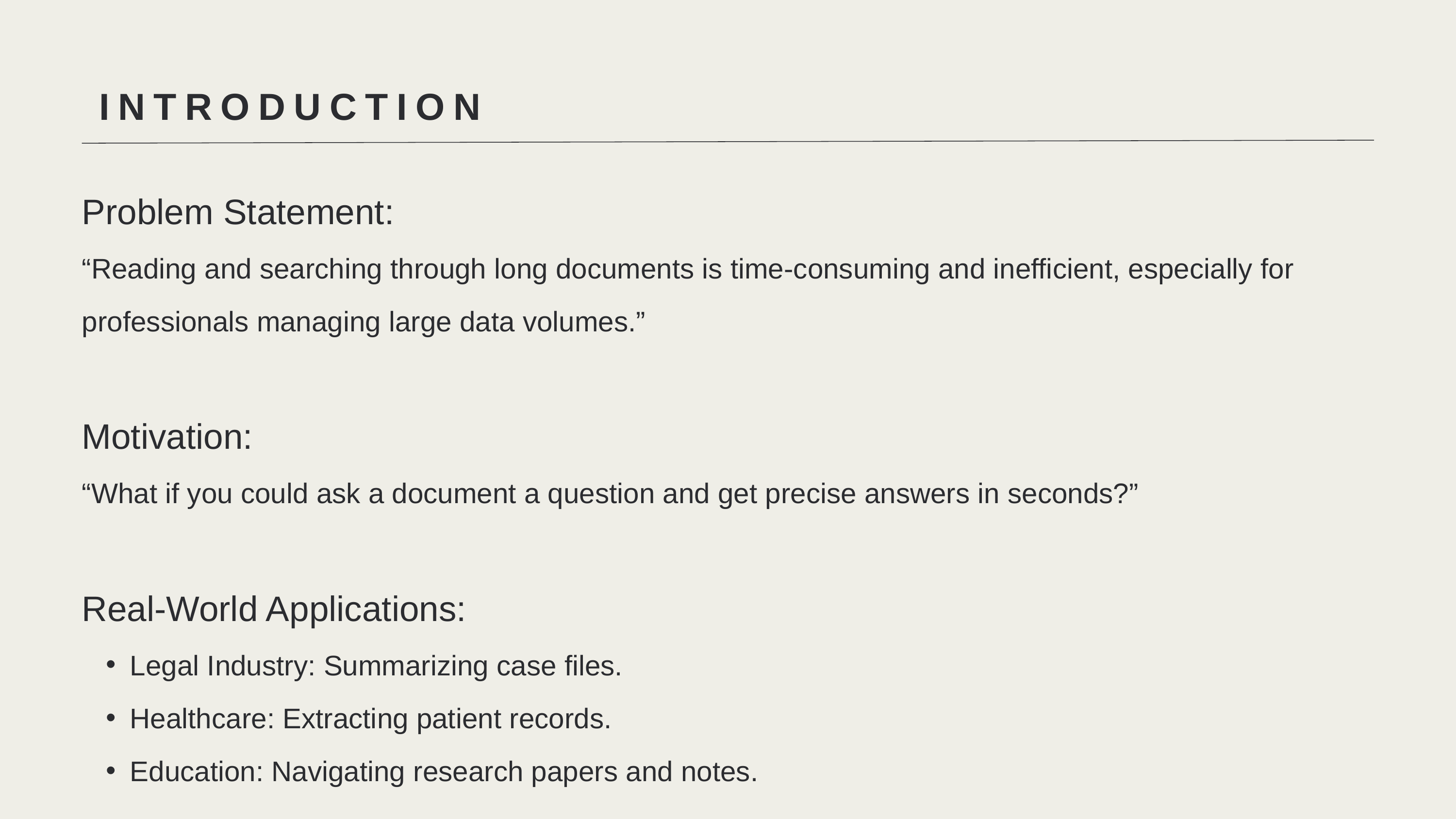

INTRODUCTION

Problem Statement:
“Reading and searching through long documents is time-consuming and inefficient, especially for professionals managing large data volumes.”

Motivation:
“What if you could ask a document a question and get precise answers in seconds?”

Real-World Applications:
Legal Industry: Summarizing case files.
Healthcare: Extracting patient records.
Education: Navigating research papers and notes.